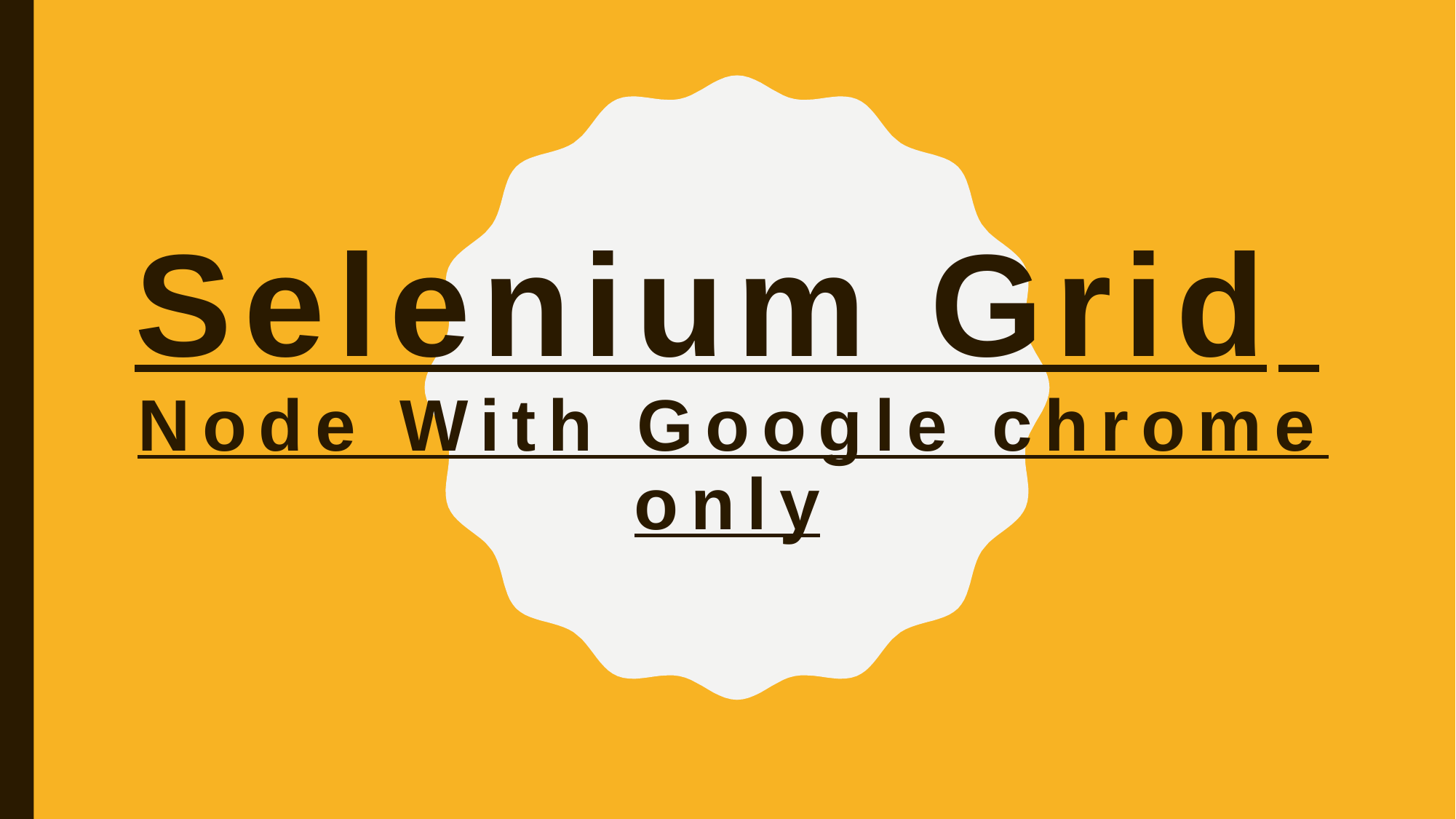

# Selenium Grid Node With Google chrome only